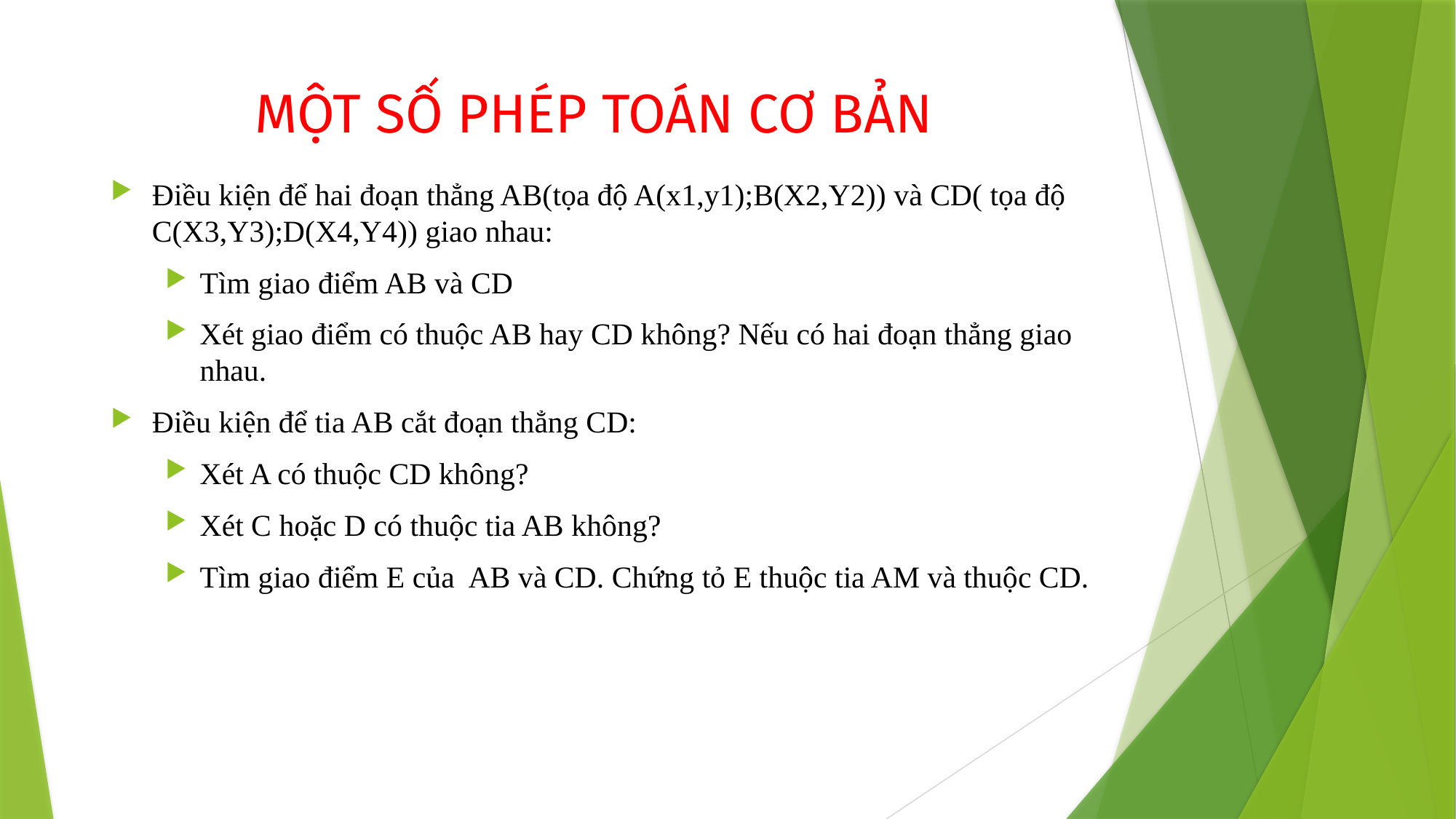

# MỘT SỐ PHÉP TOÁN CƠ BẢN
Điều kiện để hai đoạn thẳng AB(tọa độ A(x1,y1);B(X2,Y2)) và CD( tọa độ C(X3,Y3);D(X4,Y4)) giao nhau:
Tìm giao điểm AB và CD
Xét giao điểm có thuộc AB hay CD không? Nếu có hai đoạn thẳng giao nhau.
Điều kiện để tia AB cắt đoạn thẳng CD:
Xét A có thuộc CD không?
Xét C hoặc D có thuộc tia AB không?
Tìm giao điểm E của  AB và CD. Chứng tỏ E thuộc tia AM và thuộc CD.